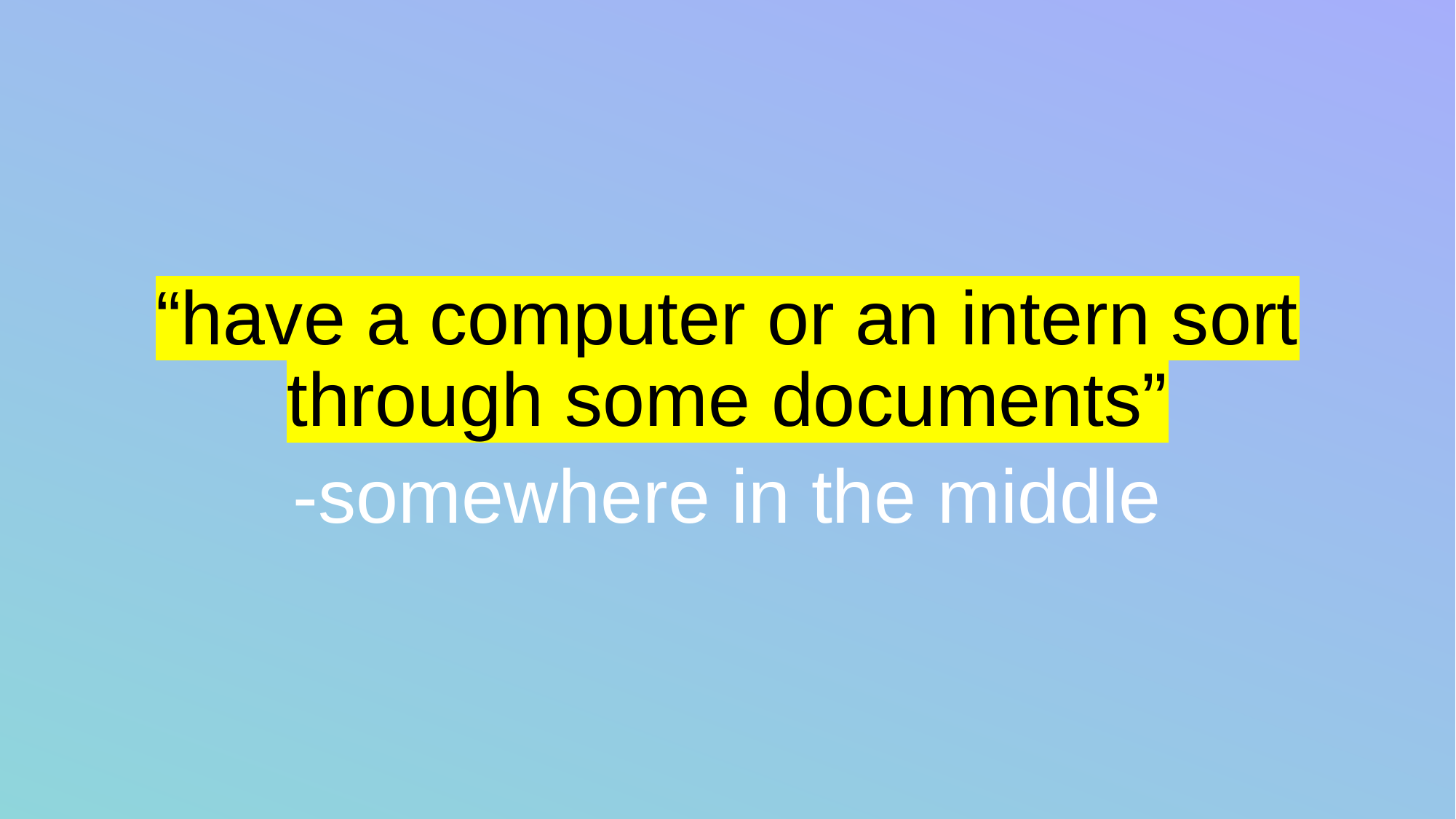

“have a computer or an intern sort through some documents”
-somewhere in the middle